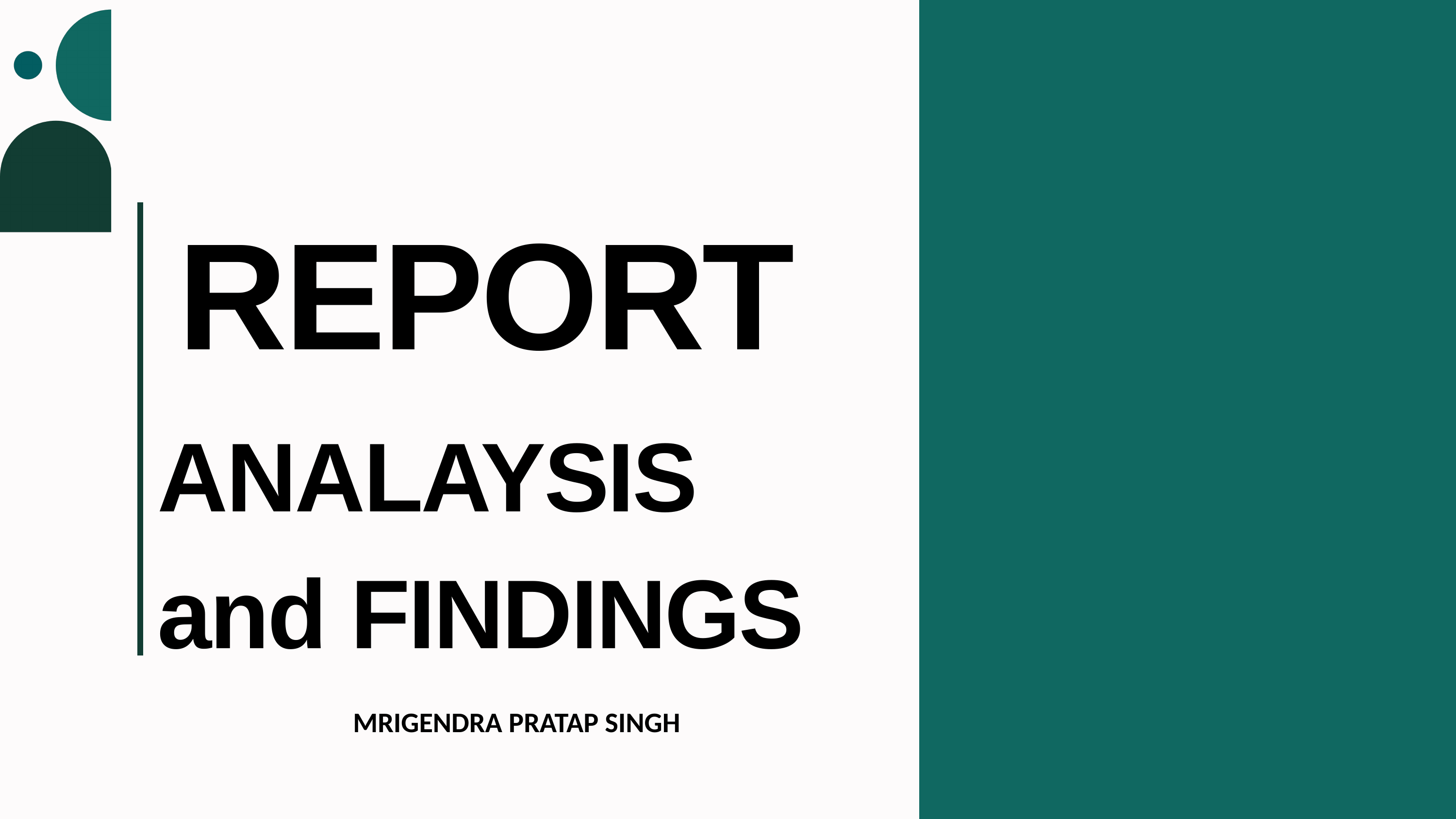

REPORT

ANALAYSIS and FINDINGS
		MRIGENDRA PRATAP SINGH